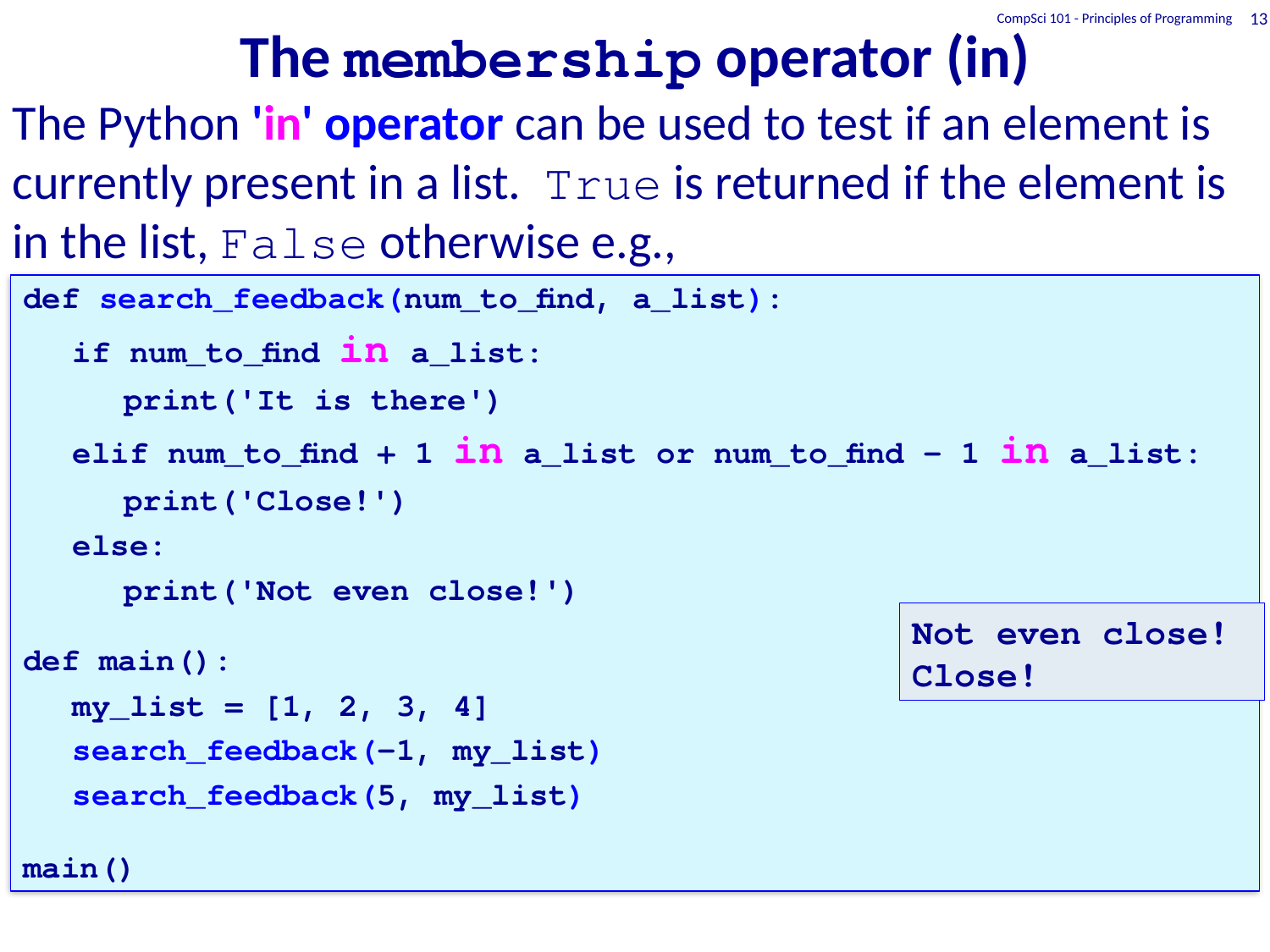

CompSci 101 - Principles of Programming
13
# The membership operator (in)
The Python 'in' operator can be used to test if an element is currently present in a list.  True is returned if the element is in the list, False otherwise e.g.,

def search_feedback(num_to_find, a_list):
	if num_to_find in a_list:
		print('It is there')
	elif num_to_find + 1 in a_list or num_to_find - 1 in a_list:
		print('Close!')
	else:
		print('Not even close!')

def main():
	my_list = [1, 2, 3, 4]
	search_feedback(-1, my_list)
	search_feedback(5, my_list)

main()
Not even close!
Close!